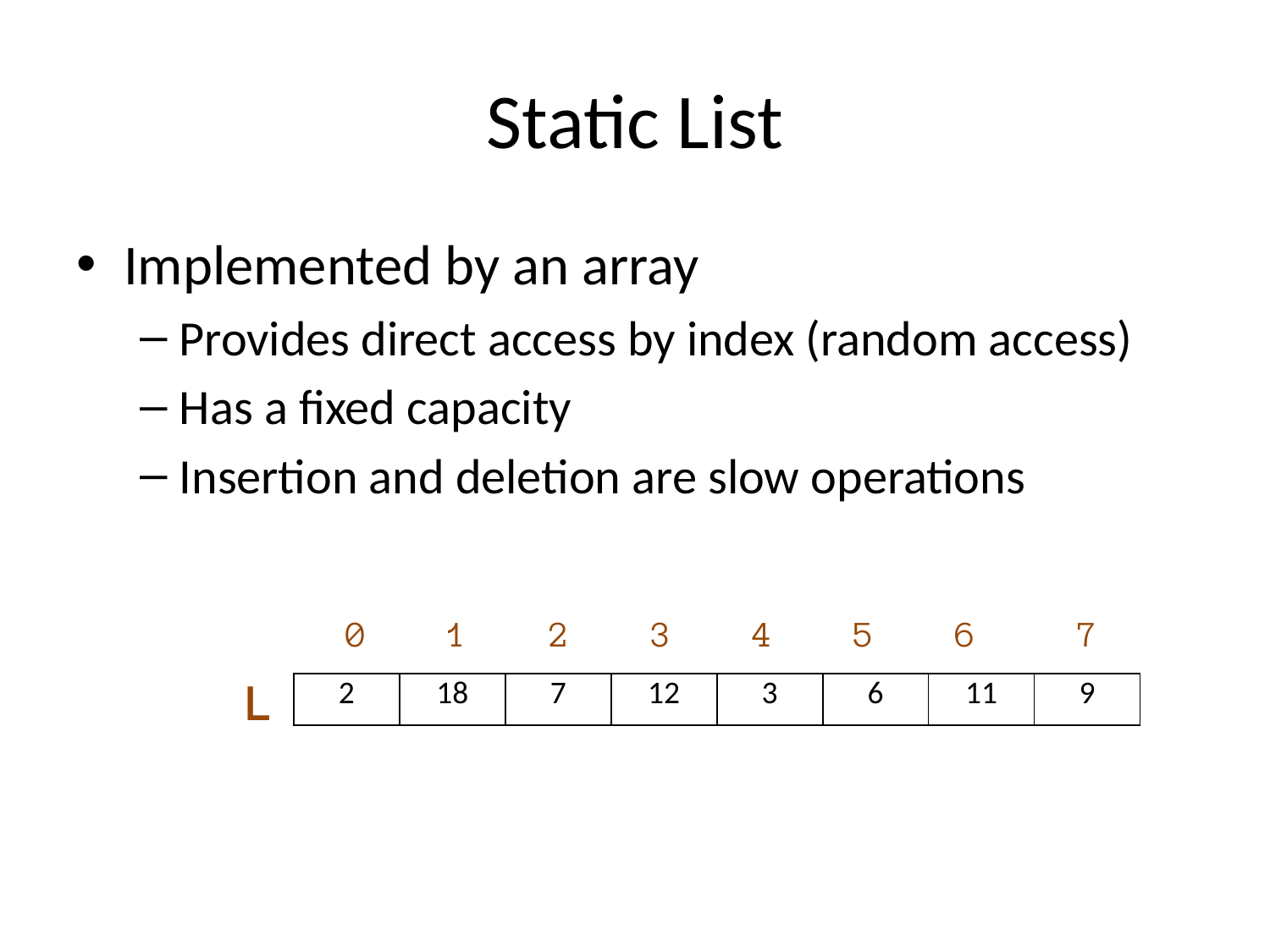

# Static List
Implemented by an array
Provides direct access by index (random access)
Has a fixed capacity
Insertion and deletion are slow operations
  0    1    2    3    4    5    6     7
L
| 2 | 18 | 7 | 12 | 3 | 6 | 11 | 9 |
| --- | --- | --- | --- | --- | --- | --- | --- |